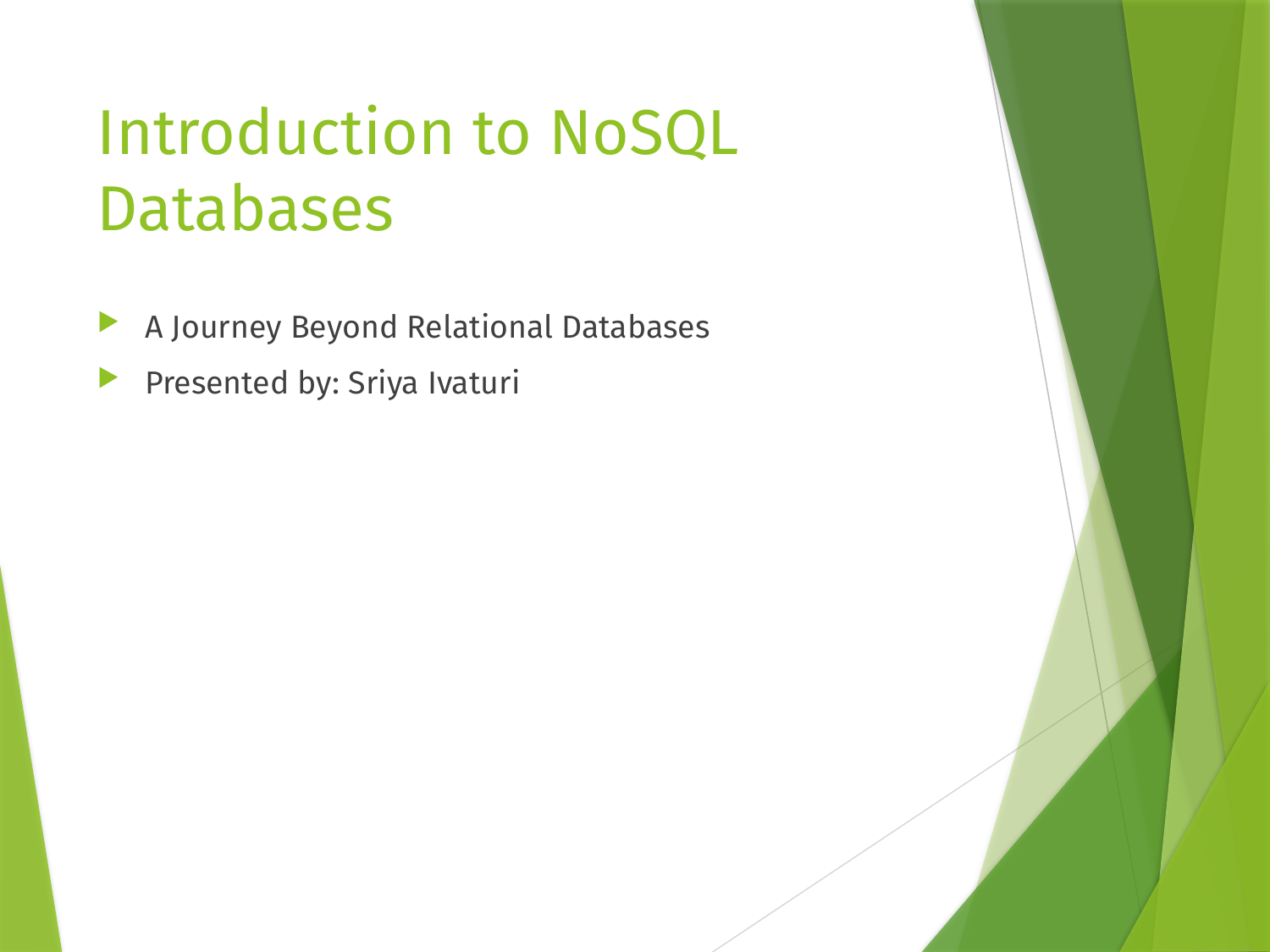

# Introduction to NoSQL Databases
A Journey Beyond Relational Databases
Presented by: Sriya Ivaturi